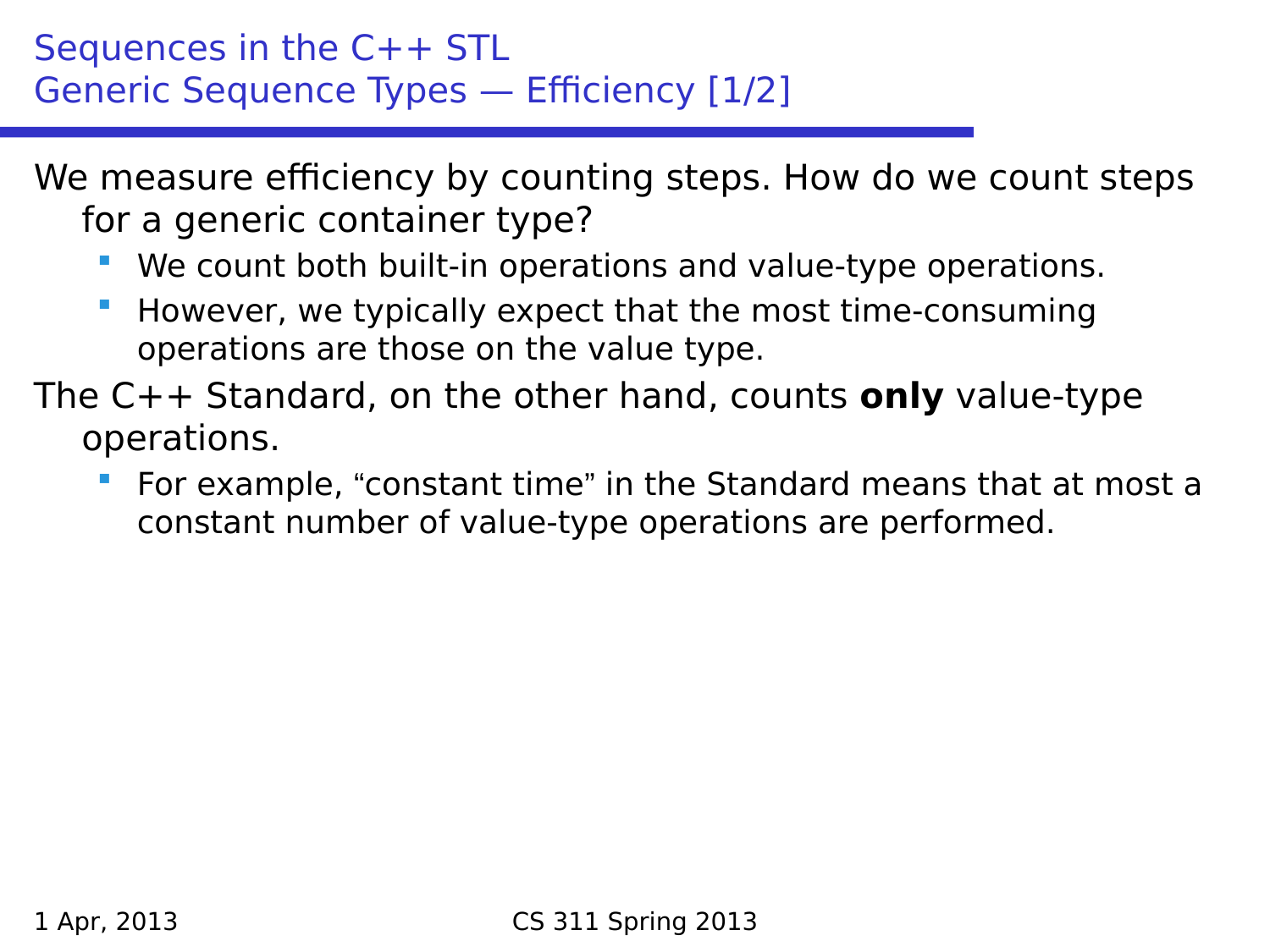

# Sequences in the C++ STL Generic Sequence Types — Efficiency [1/2]
We measure efficiency by counting steps. How do we count steps for a generic container type?
We count both built-in operations and value-type operations.
However, we typically expect that the most time-consuming operations are those on the value type.
The C++ Standard, on the other hand, counts only value-type operations.
For example, “constant time” in the Standard means that at most a constant number of value-type operations are performed.
1 Apr, 2013
CS 311 Spring 2013